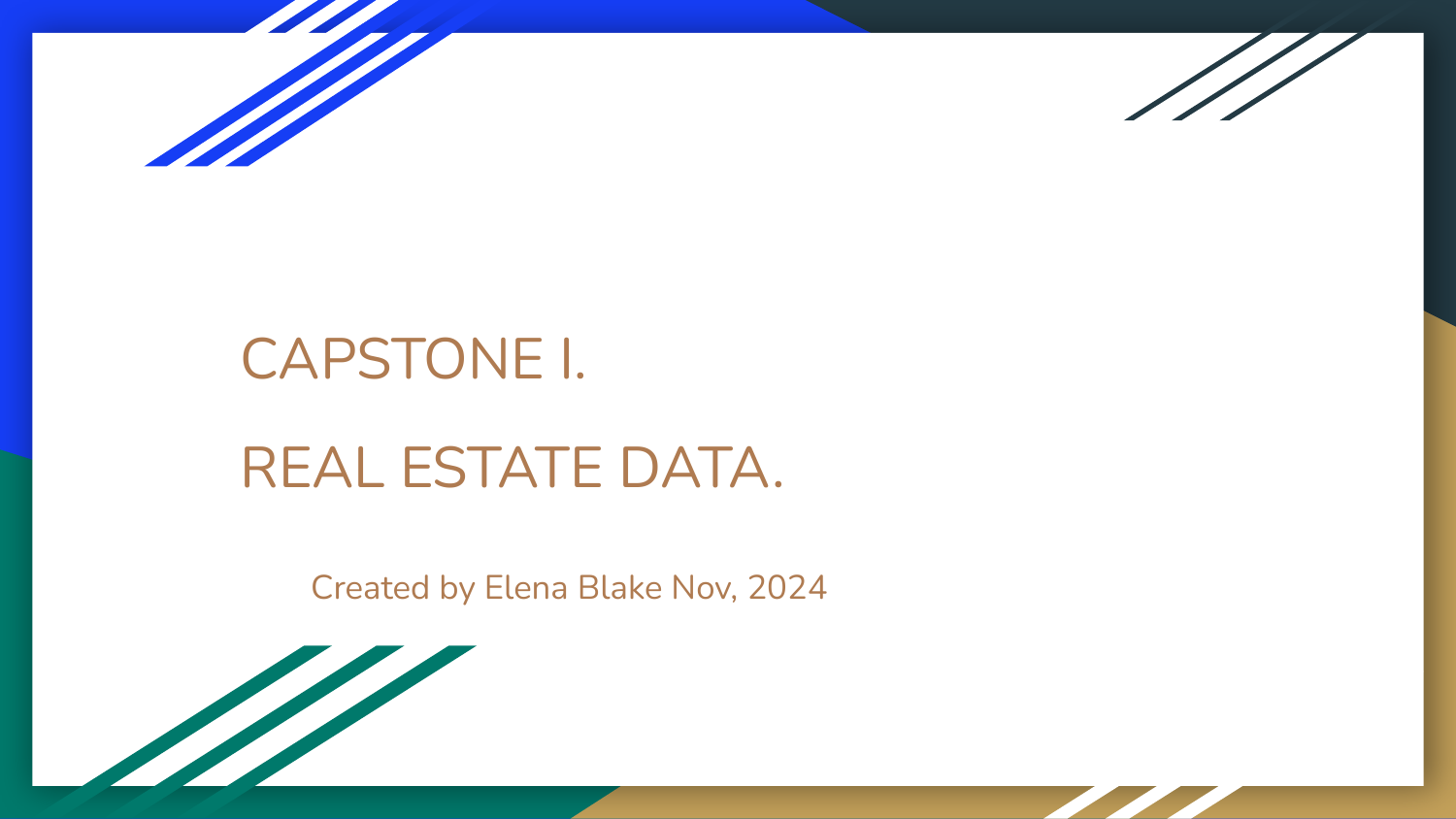

# CAPSTONE I.
REAL ESTATE DATA.

Created by Elena Blake Nov, 2024